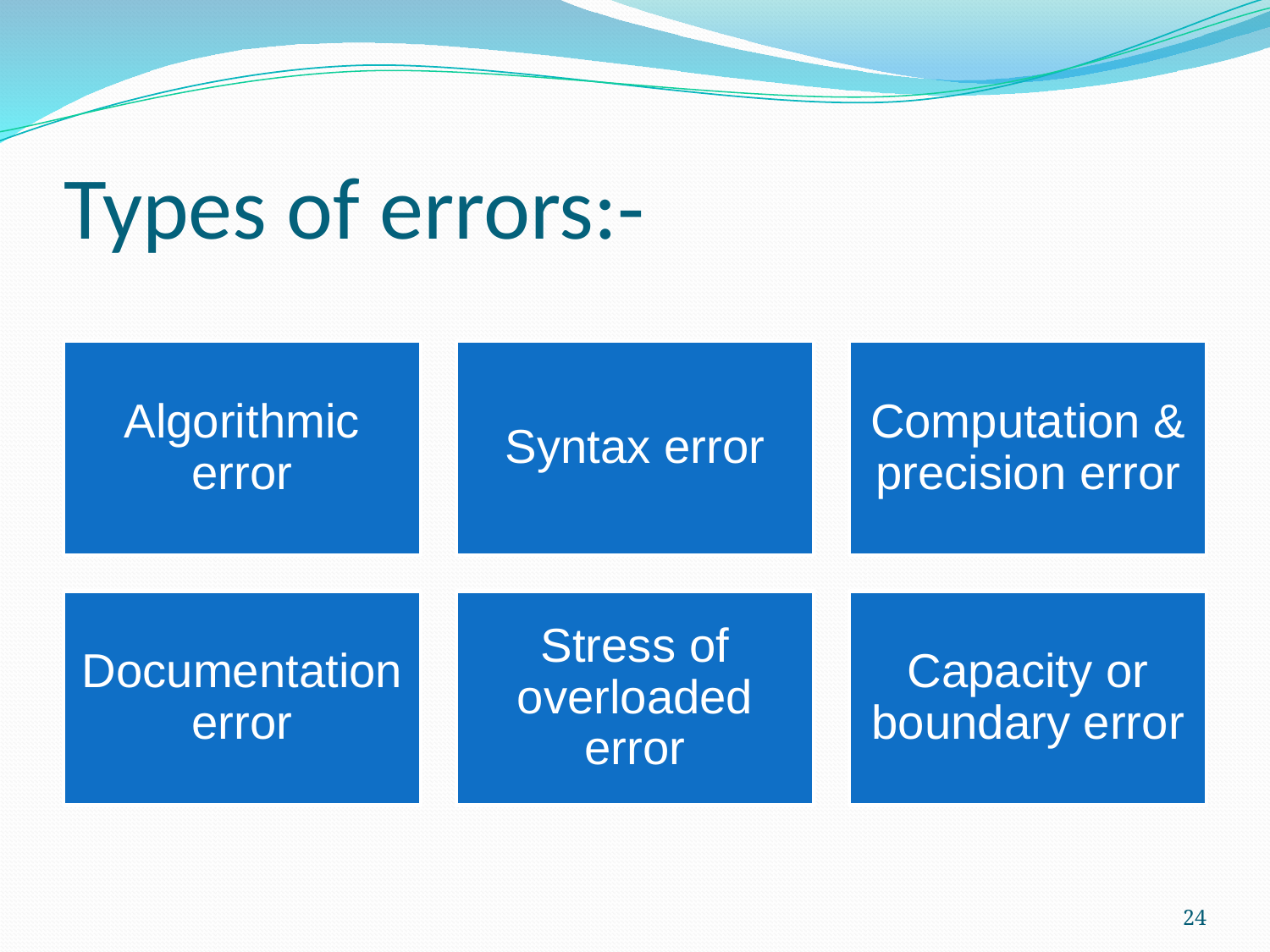

# Types of errors:-
Algorithmic error
Syntax error
Computation & precision error
Documentation error
Stress of overloaded error
Capacity or boundary error
24